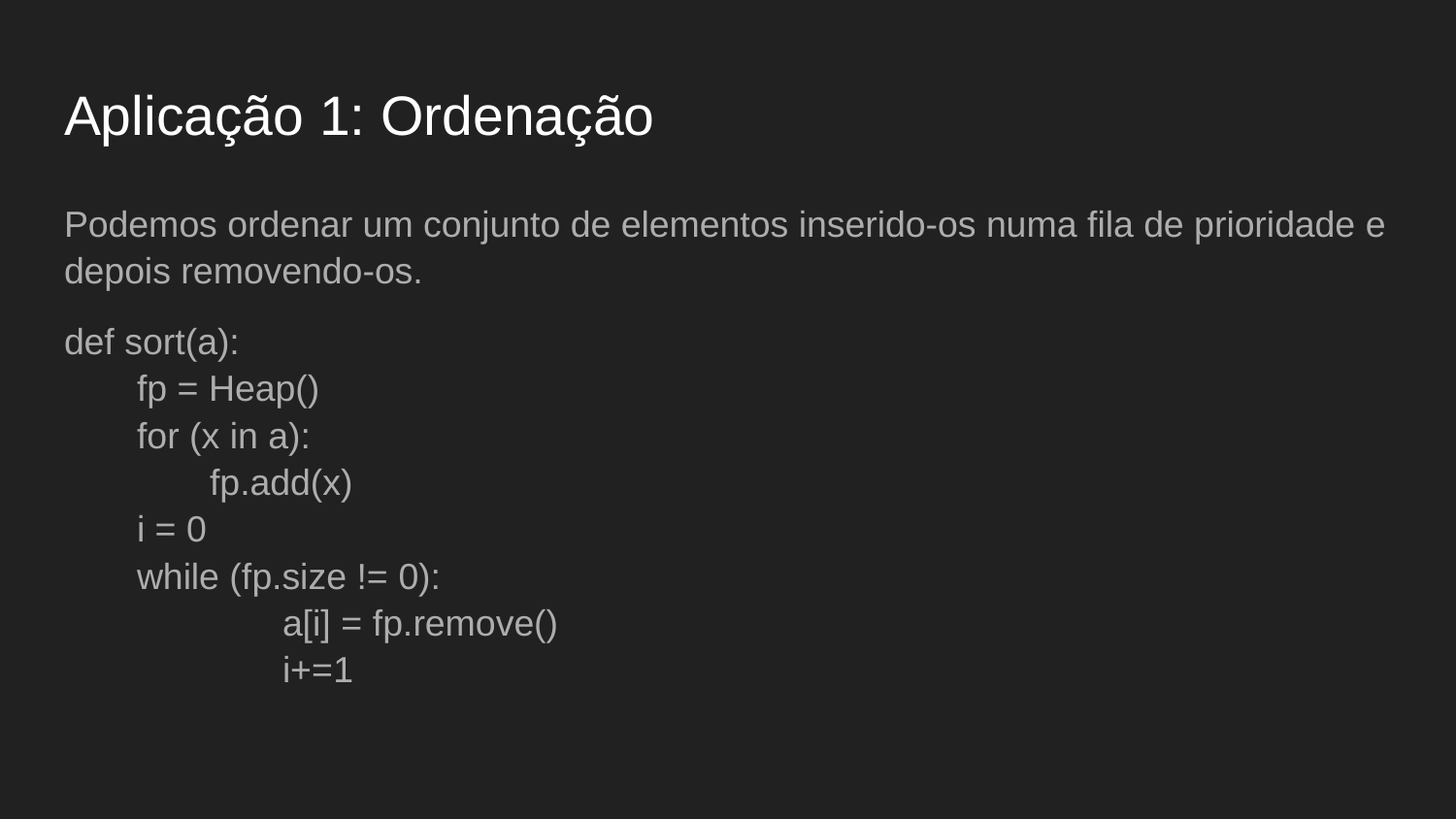

# Aplicação 1: Ordenação
Podemos ordenar um conjunto de elementos inserido-os numa fila de prioridade e depois removendo-os.
def sort(a):
fp = Heap()
for (x in a):
fp.add(x)
i = 0
while (fp.size != 0):
	a[i] = fp.remove()
	i+=1